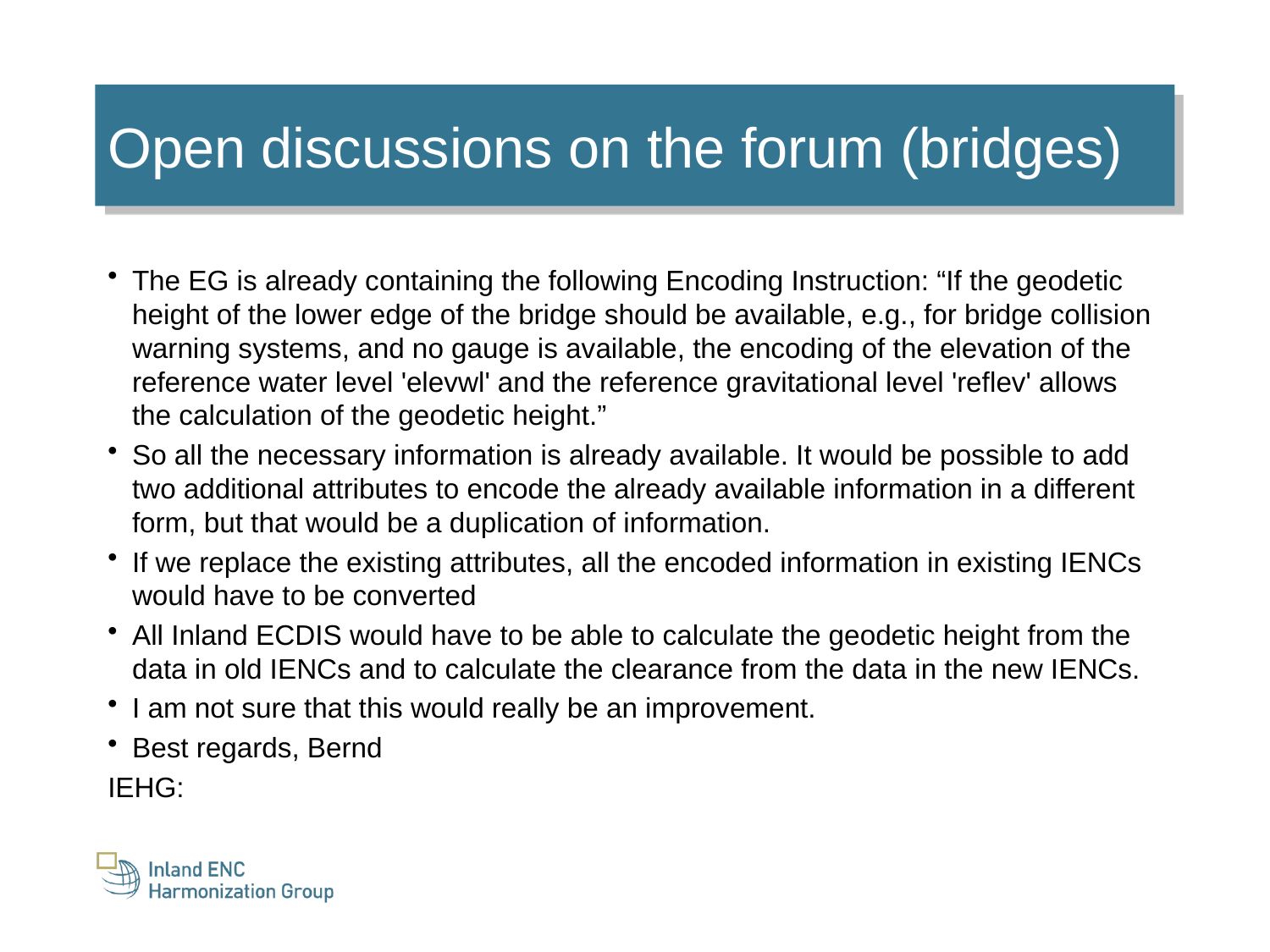

Open discussions on the forum (bridges)
The EG is already containing the following Encoding Instruction: “If the geodetic height of the lower edge of the bridge should be available, e.g., for bridge collision warning systems, and no gauge is available, the encoding of the elevation of the reference water level 'elevwl' and the reference gravitational level 'reflev' allows the calculation of the geodetic height.”
So all the necessary information is already available. It would be possible to add two additional attributes to encode the already available information in a different form, but that would be a duplication of information.
If we replace the existing attributes, all the encoded information in existing IENCs would have to be converted
All Inland ECDIS would have to be able to calculate the geodetic height from the data in old IENCs and to calculate the clearance from the data in the new IENCs.
I am not sure that this would really be an improvement.
Best regards, Bernd
IEHG: